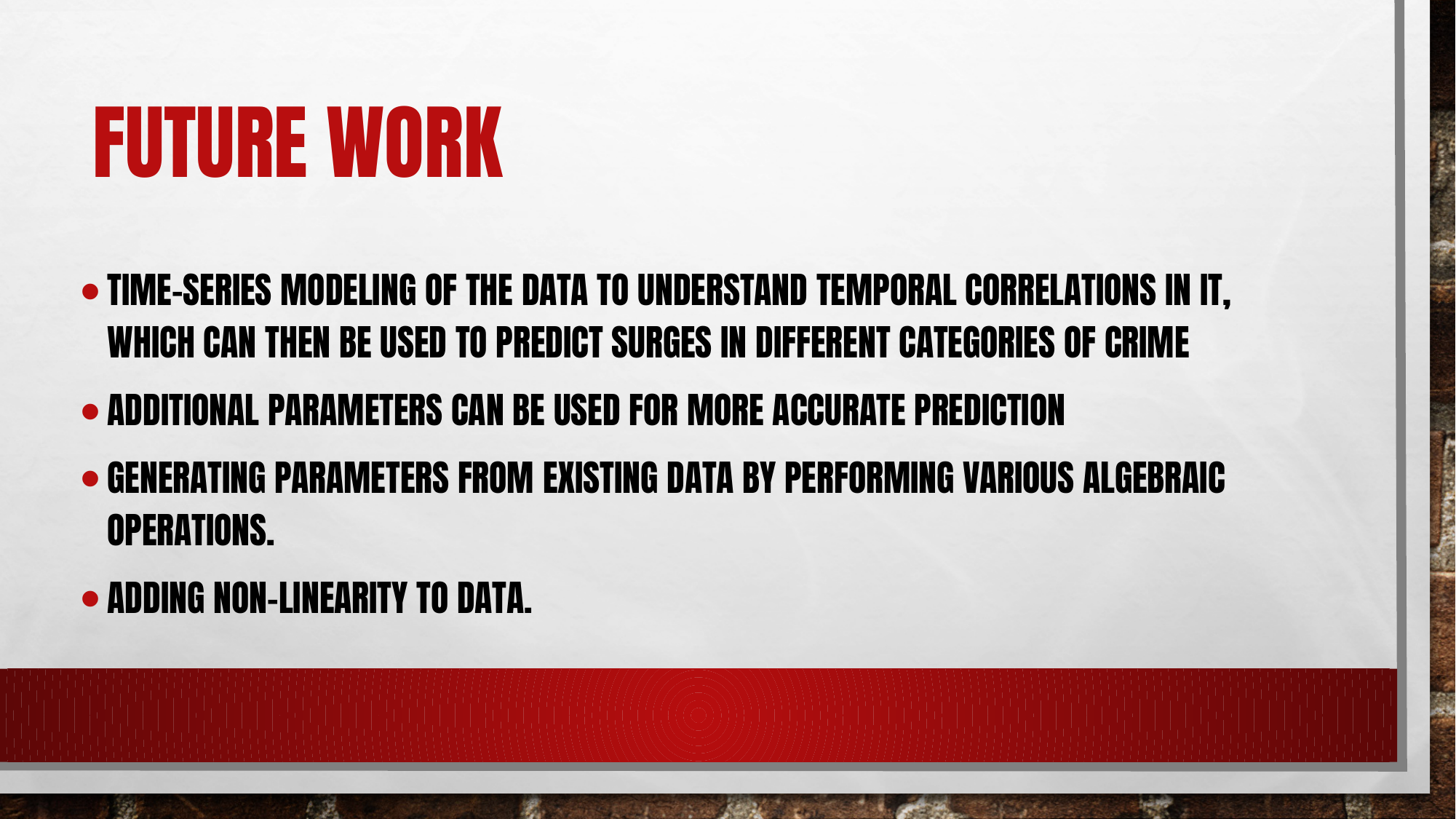

# Future work
Time-series modeling of the data to understand temporal correlations in it, which can then be used to predict surges in different categories of crime
Additional parameters can be used for more accurate prediction
Generating parameters from existing data by performing various algebraic operations.
Adding non-linearity to data.